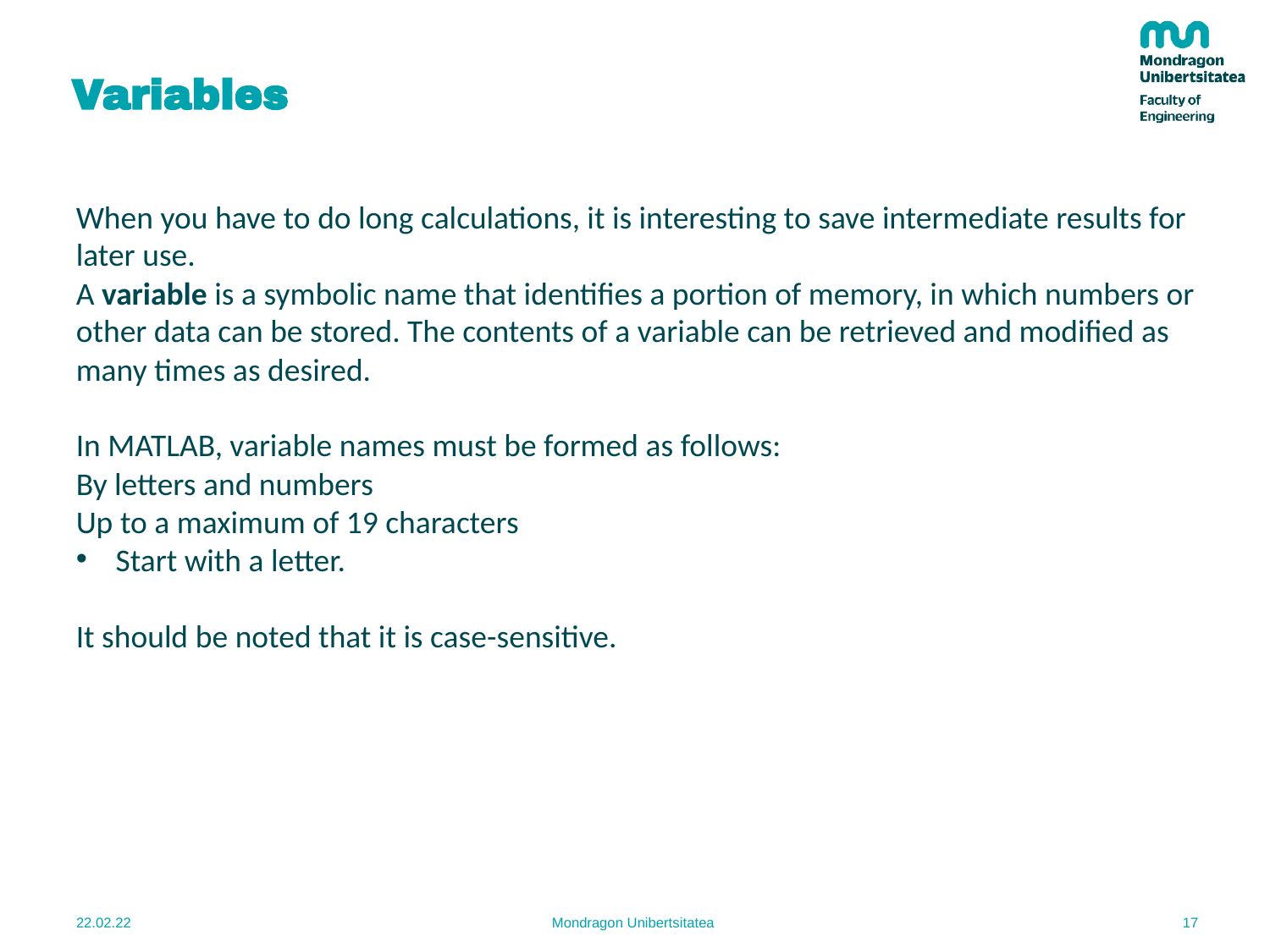

# Variables
When you have to do long calculations, it is interesting to save intermediate results for later use.
A variable is a symbolic name that identifies a portion of memory, in which numbers or other data can be stored. The contents of a variable can be retrieved and modified as many times as desired.

In MATLAB, variable names must be formed as follows:
By letters and numbers
Up to a maximum of 19 characters
Start with a letter.

It should be noted that it is case-sensitive.

17
22.02.22
Mondragon Unibertsitatea